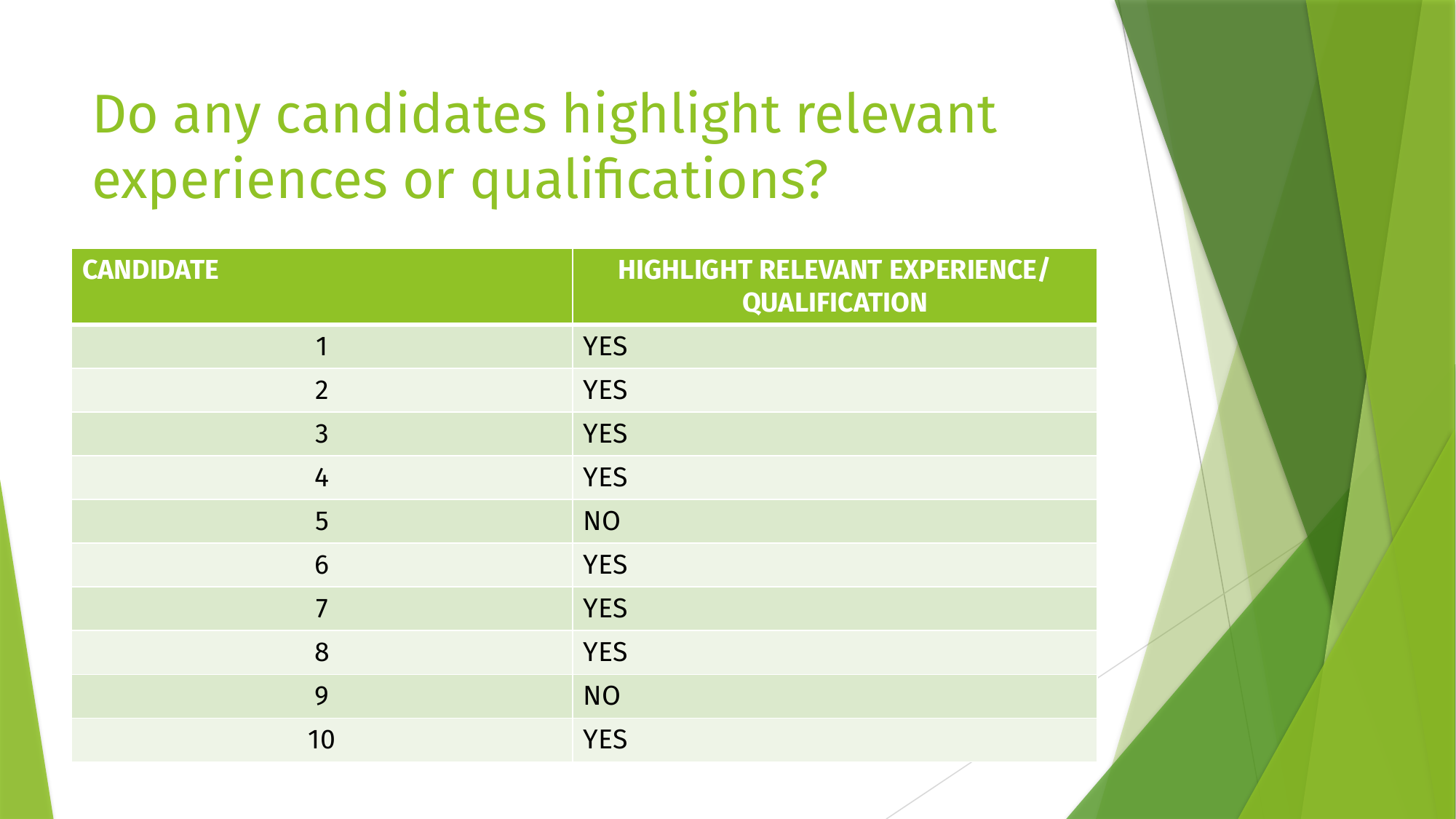

# Do any candidates highlight relevant experiences or qualifications?
| CANDIDATE | HIGHLIGHT RELEVANT EXPERIENCE/ QUALIFICATION |
| --- | --- |
| 1 | YES |
| 2 | YES |
| 3 | YES |
| 4 | YES |
| 5 | NO |
| 6 | YES |
| 7 | YES |
| 8 | YES |
| 9 | NO |
| 10 | YES |